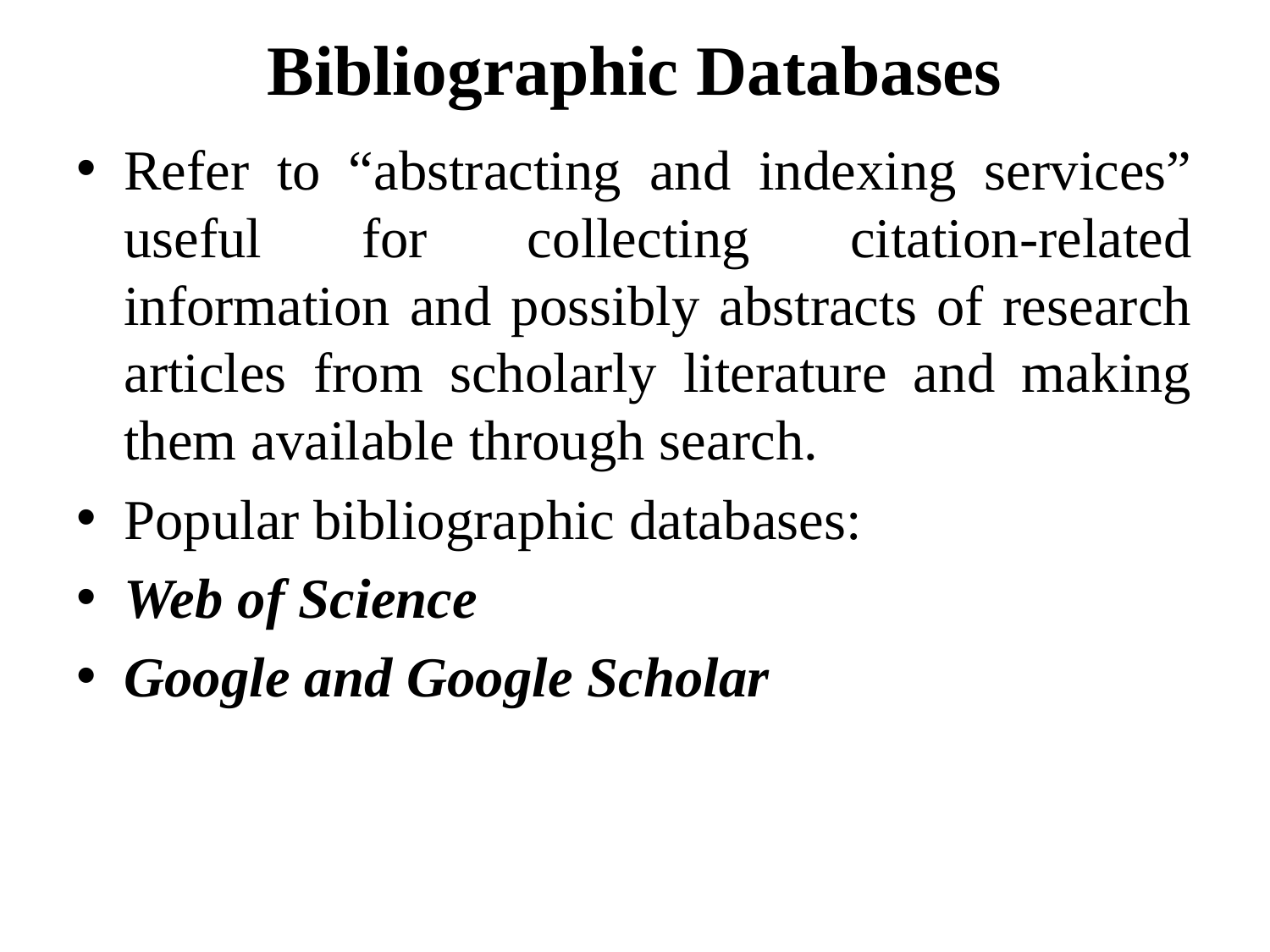

# Bibliographic Databases
Refer to “abstracting and indexing services” useful for collecting citation-related information and possibly abstracts of research articles from scholarly literature and making them available through search.
Popular bibliographic databases:
Web of Science
Google and Google Scholar